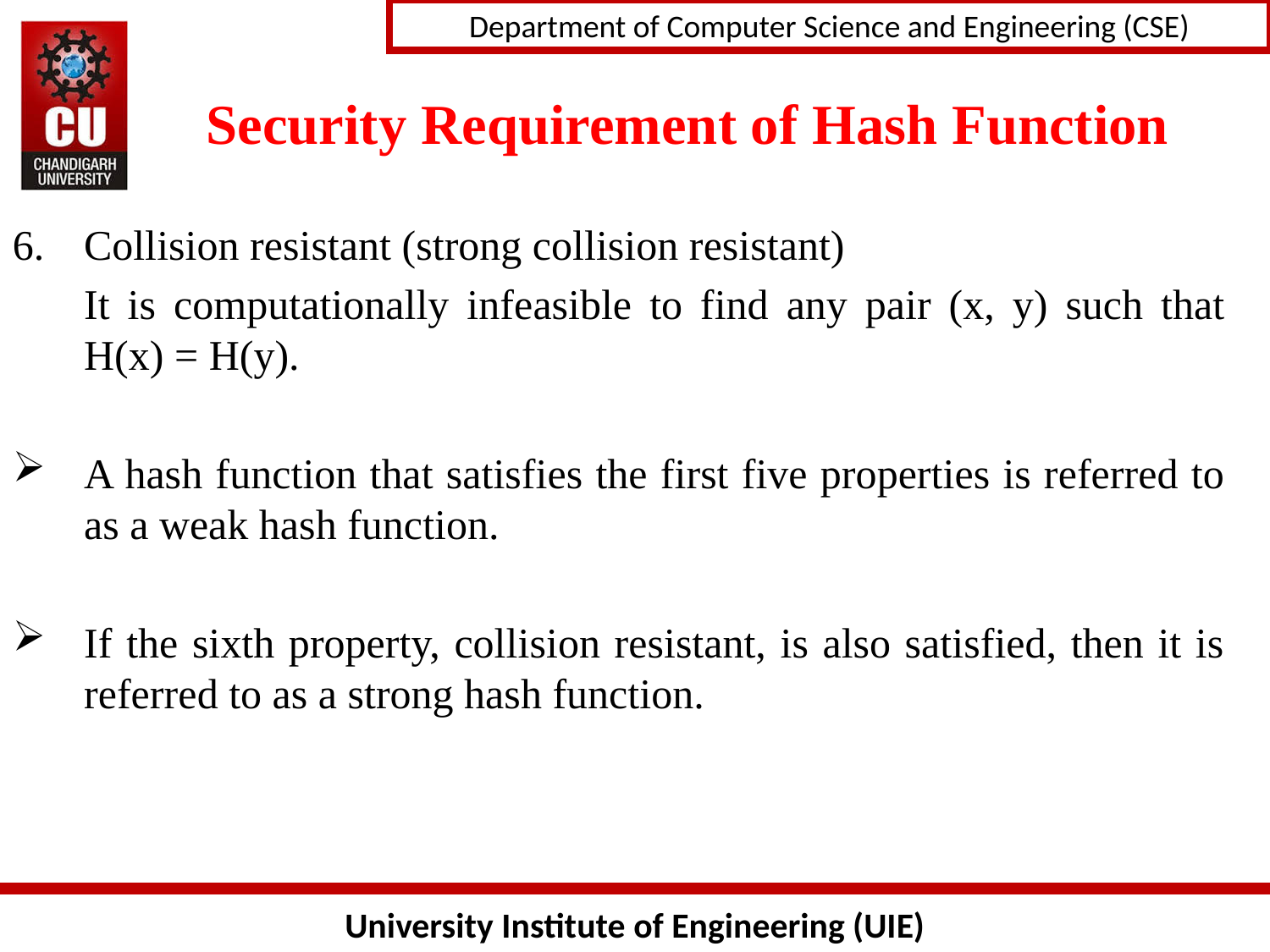

# Security Requirement of Hash Function
Collision resistant (strong collision resistant)
	It is computationally infeasible to find any pair (x, y) such that H(x) = H(y).

A hash function that satisfies the first five properties is referred to as a weak hash function.

If the sixth property, collision resistant, is also satisfied, then it is referred to as a strong hash function.